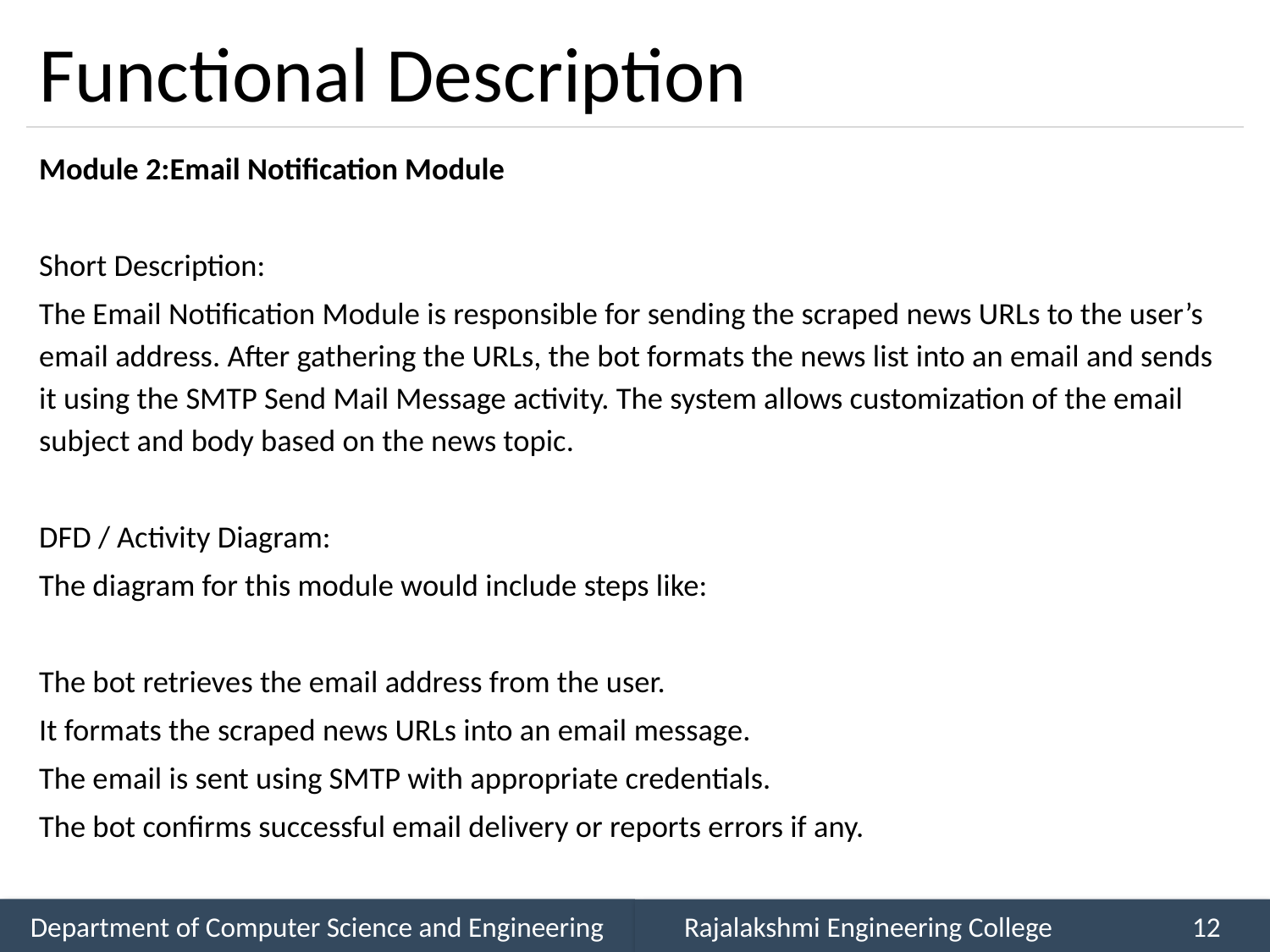

# Functional Description
Module 2:Email Notification Module

Short Description:
The Email Notification Module is responsible for sending the scraped news URLs to the user’s email address. After gathering the URLs, the bot formats the news list into an email and sends it using the SMTP Send Mail Message activity. The system allows customization of the email subject and body based on the news topic.

DFD / Activity Diagram:
The diagram for this module would include steps like:

The bot retrieves the email address from the user.
It formats the scraped news URLs into an email message.
The email is sent using SMTP with appropriate credentials.
The bot confirms successful email delivery or reports errors if any.